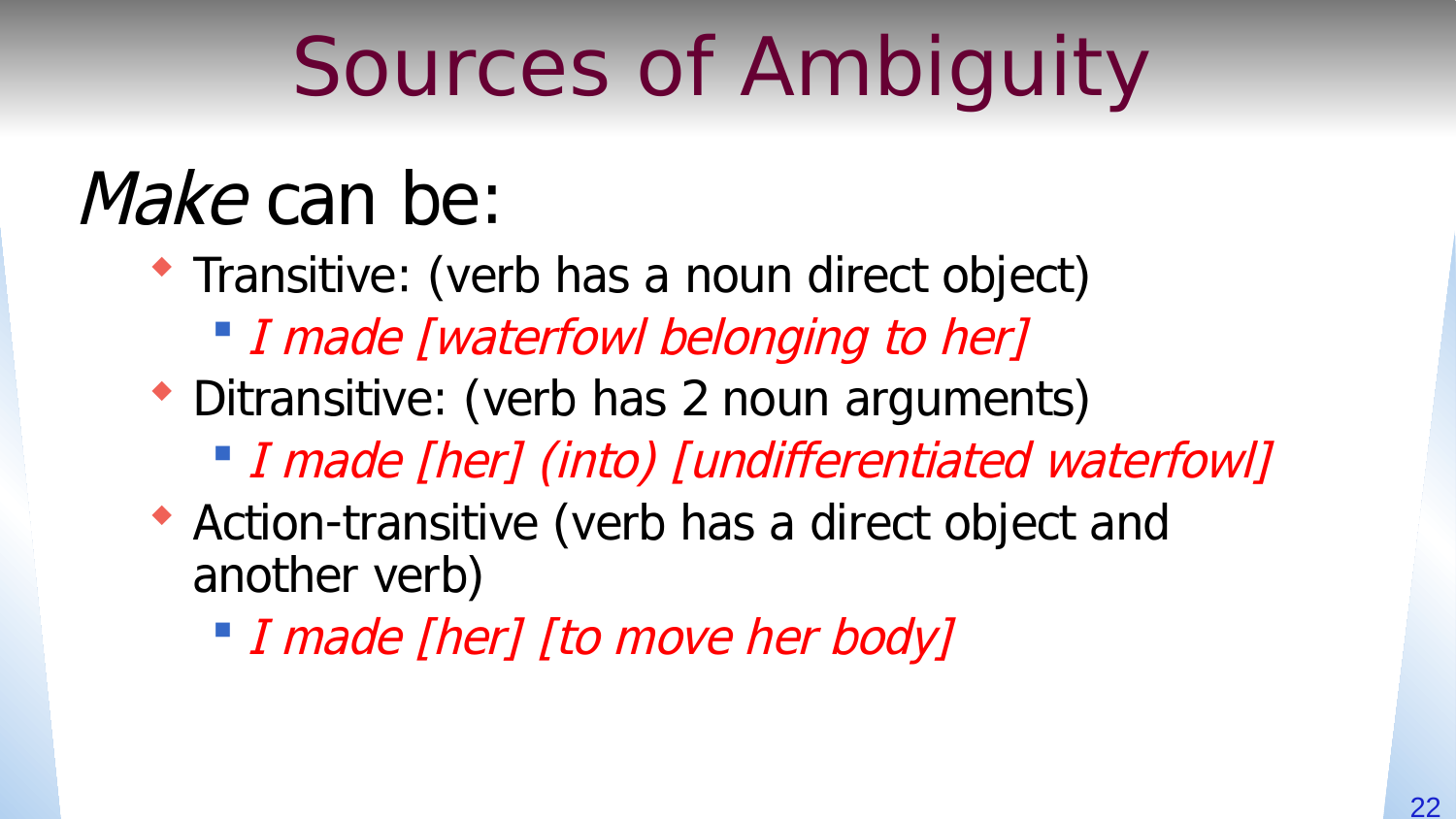

# Sources of Ambiguity
Make can be:
Transitive: (verb has a noun direct object)
I made [waterfowl belonging to her]
Ditransitive: (verb has 2 noun arguments)
I made [her] (into) [undifferentiated waterfowl]
Action-transitive (verb has a direct object and another verb)
I made [her] [to move her body]
22